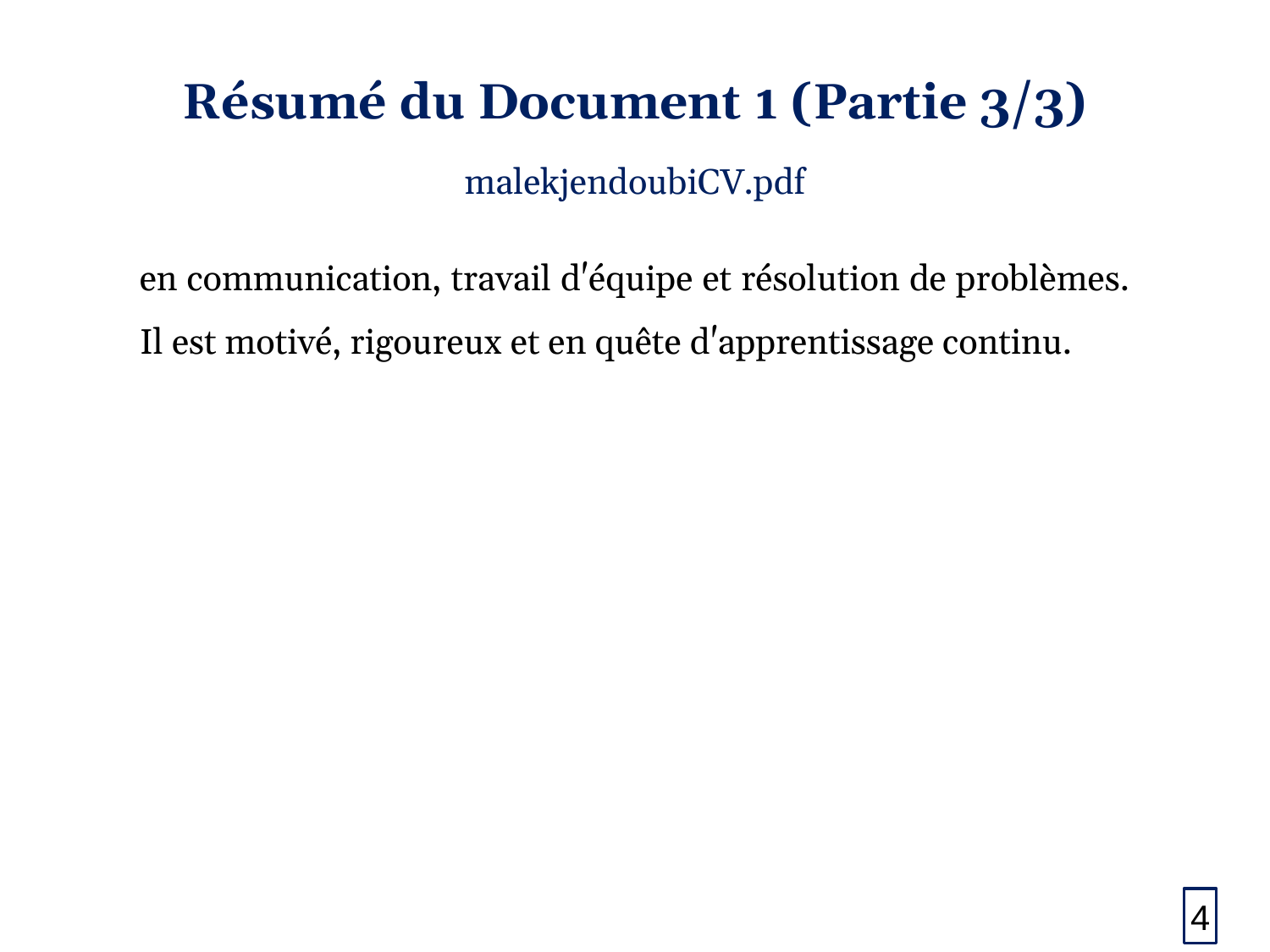

#
Résumé du Document 1 (Partie 3/3)
malekjendoubiCV.pdf

en communication, travail d'équipe et résolution de problèmes. Il est motivé, rigoureux et en quête d'apprentissage continu.
4